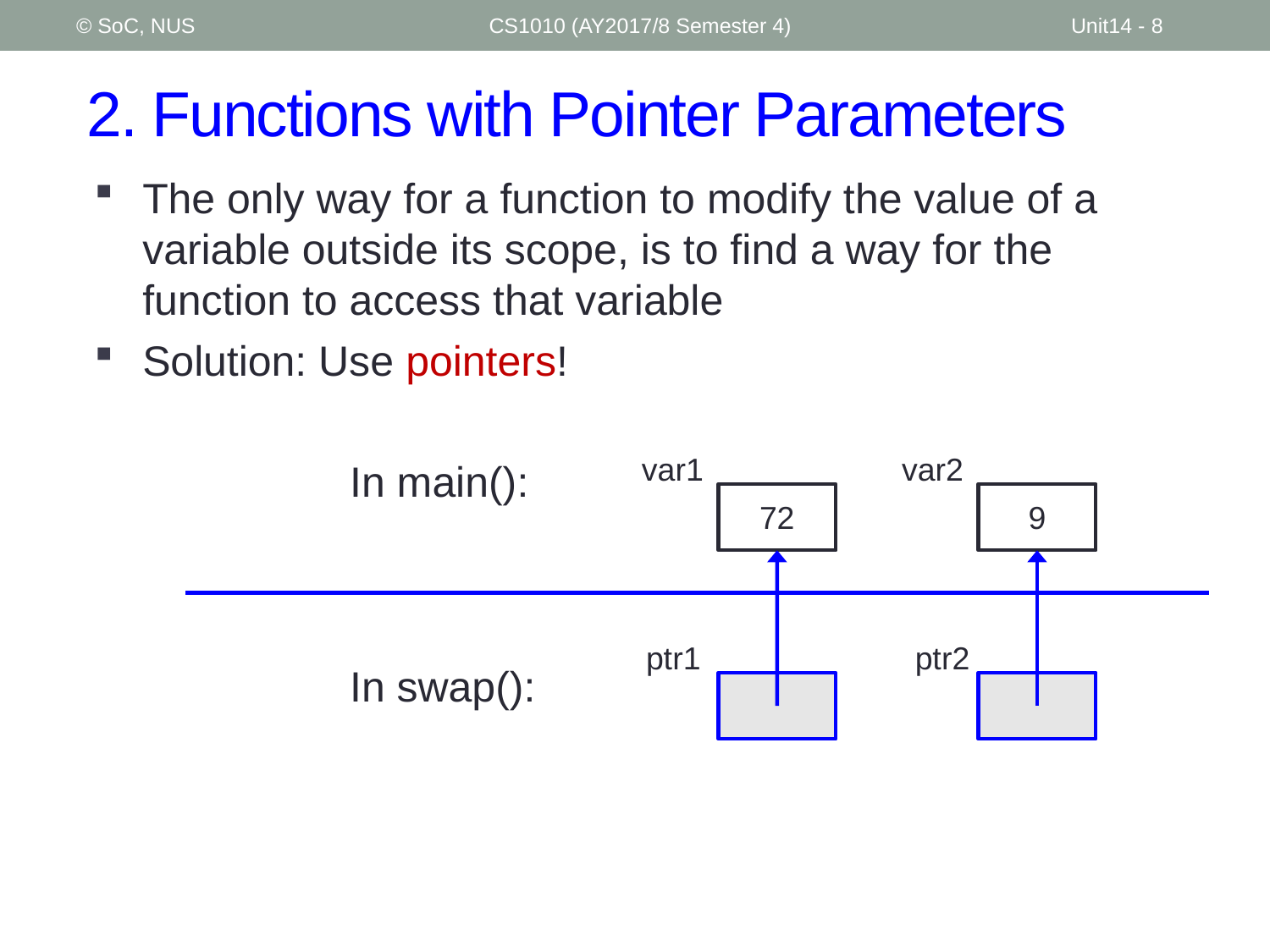

© SoC, NUS
CS1010 (AY2017/8 Semester 4)
Unit14 - 8
# 2. Functions with Pointer Parameters
The only way for a function to modify the value of a variable outside its scope, is to find a way for the function to access that variable
Solution: Use pointers!

var1

72
var2

9
In main():
ptr1

ptr2

In swap():